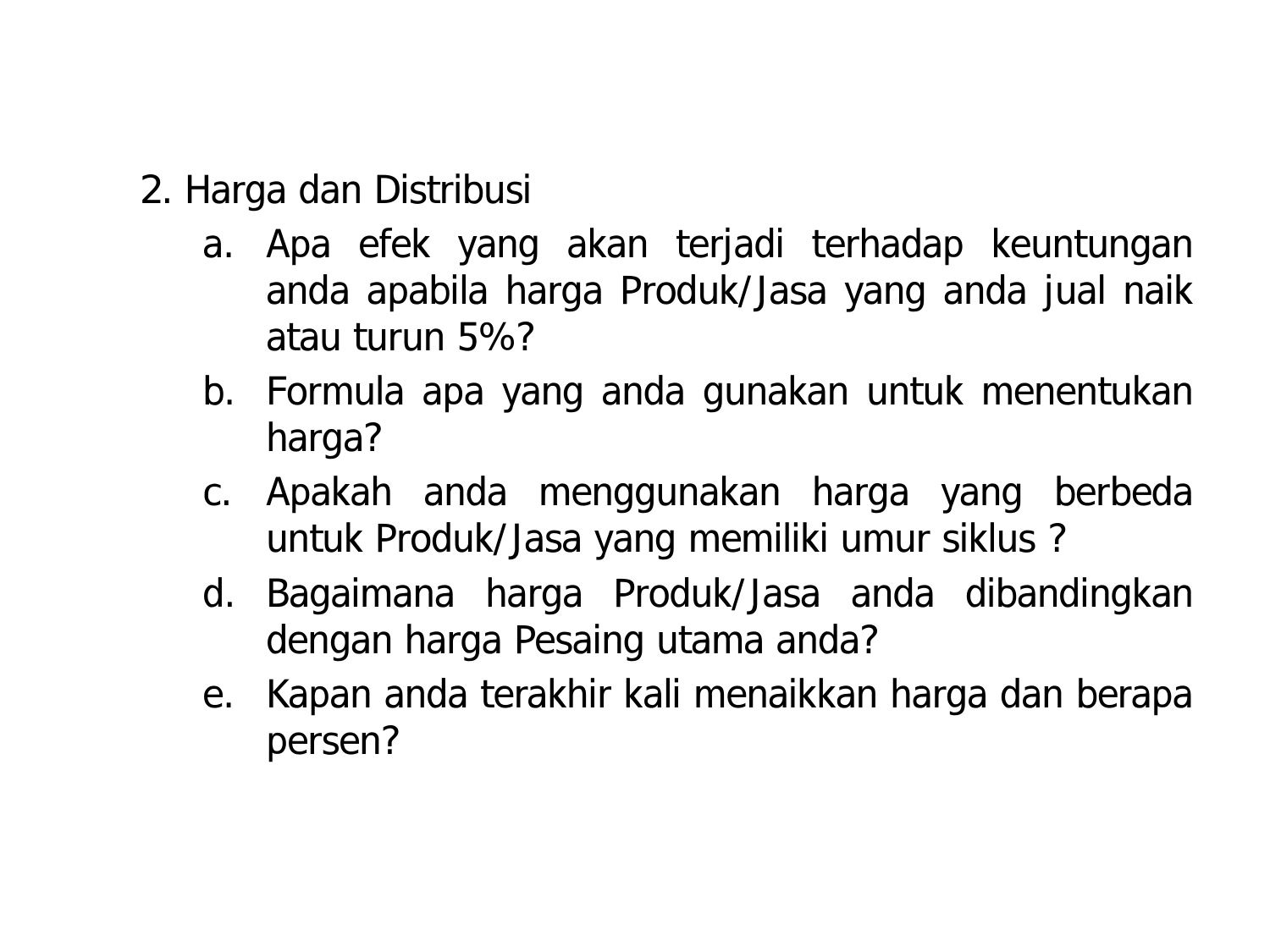

2. Harga dan Distribusi
Apa efek yang akan terjadi terhadap keuntungan anda apabila harga Produk/Jasa yang anda jual naik atau turun 5%?
Formula apa yang anda gunakan untuk menentukan harga?
Apakah anda menggunakan harga yang berbeda untuk Produk/Jasa yang memiliki umur siklus ?
Bagaimana harga Produk/Jasa anda dibandingkan dengan harga Pesaing utama anda?
Kapan anda terakhir kali menaikkan harga dan berapa persen?

LDKJFAK